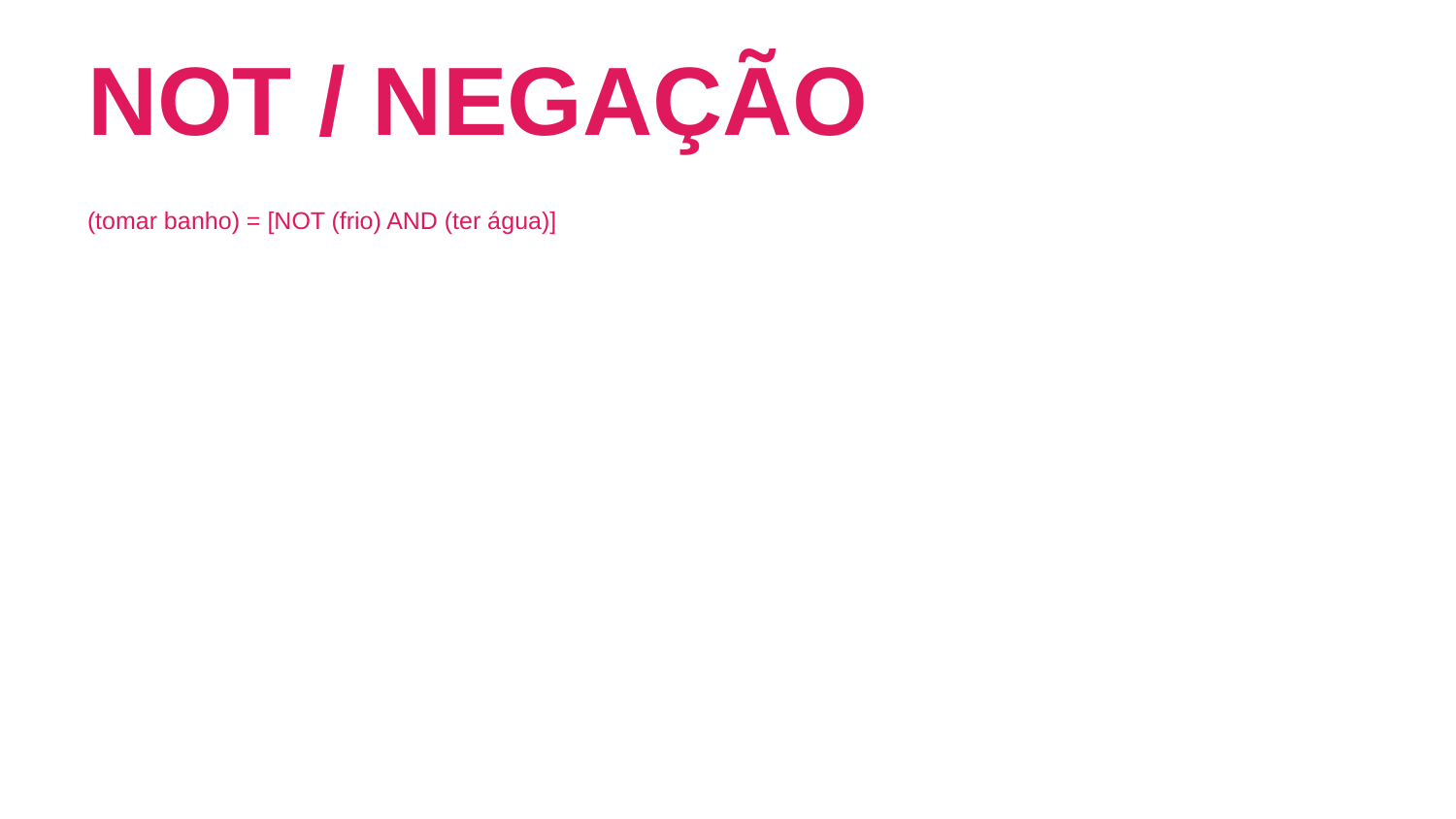

# NOT / NEGAÇÃO
(tomar banho) = [NOT (frio) AND (ter água)]